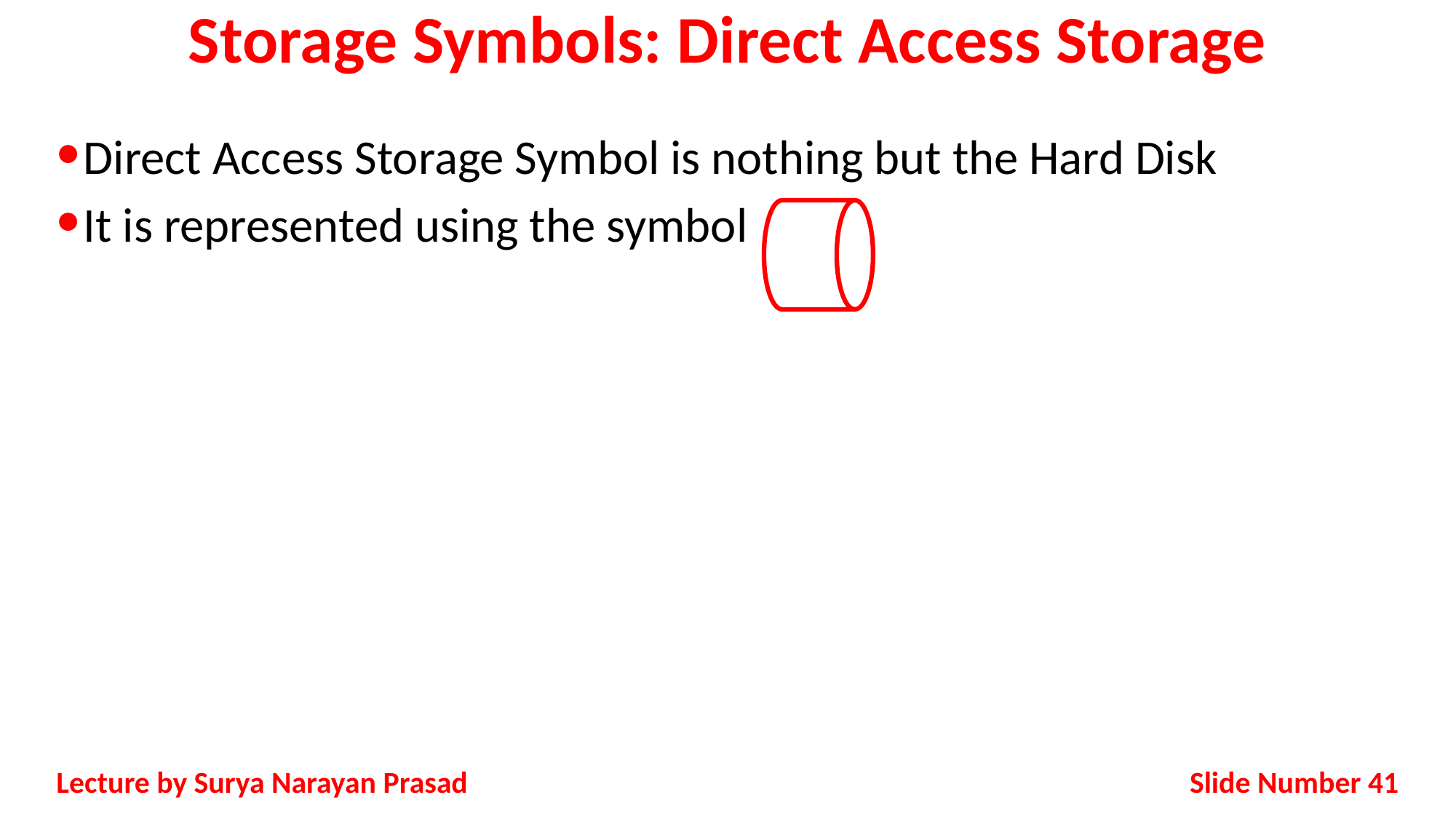

# Storage Symbols: Direct Access Storage
Direct Access Storage Symbol is nothing but the Hard Disk
It is represented using the symbol

Slide Number 41
Lecture by Surya Narayan Prasad